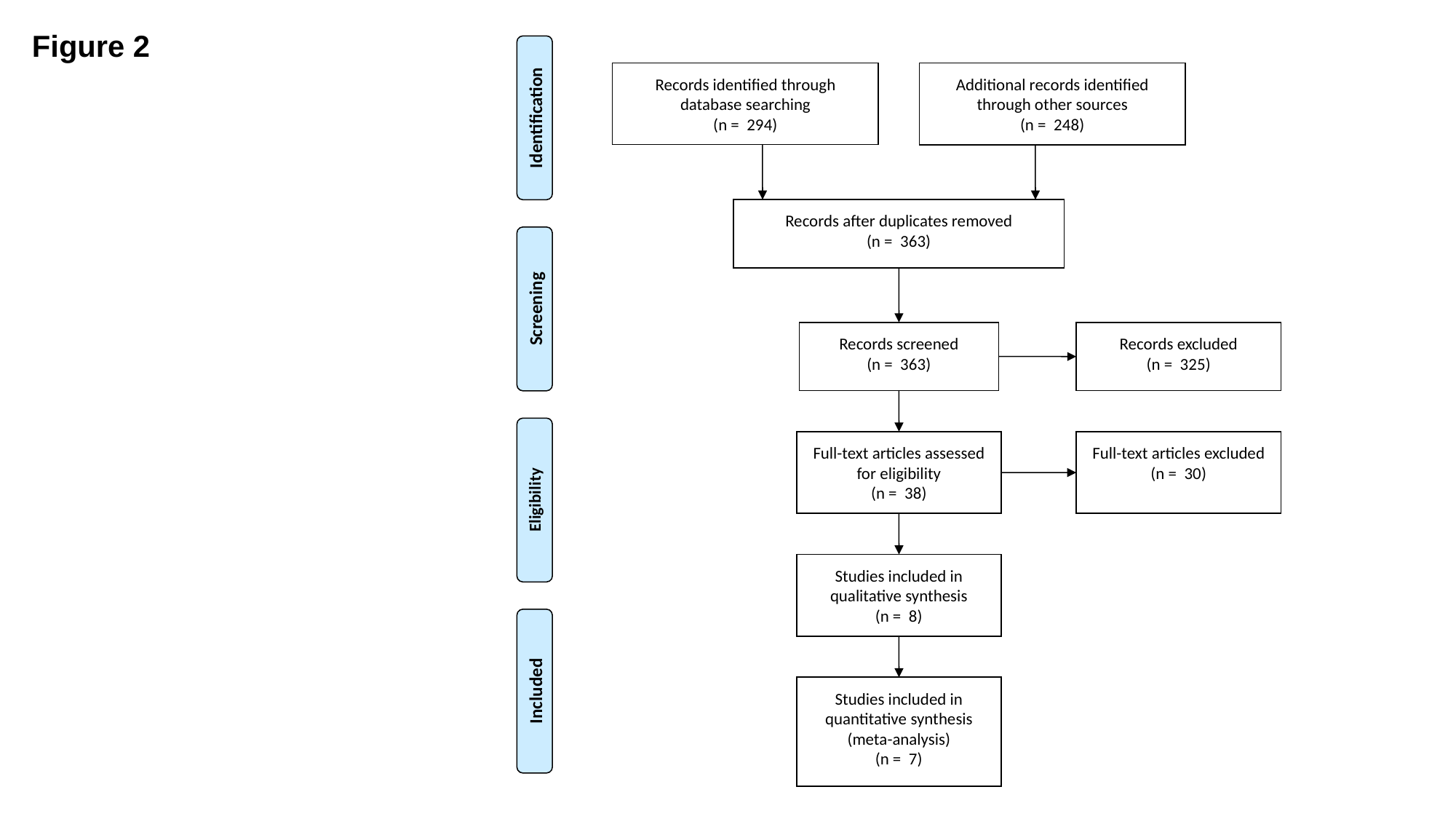

Figure 2
Records identified through database searching
(n =  294)
Additional records identified through other sources
(n =  248)
Identification

Records after duplicates removed
(n =  363)

Screening

Records screened
(n =  363)
Records excluded
(n =  325)

Full-text articles assessed for eligibility
(n =  38)
Full-text articles excluded
(n =  30)

Eligibility

Studies included in qualitative synthesis
(n =  8)

Included

Studies included in quantitative synthesis (meta-analysis)
(n =  7)